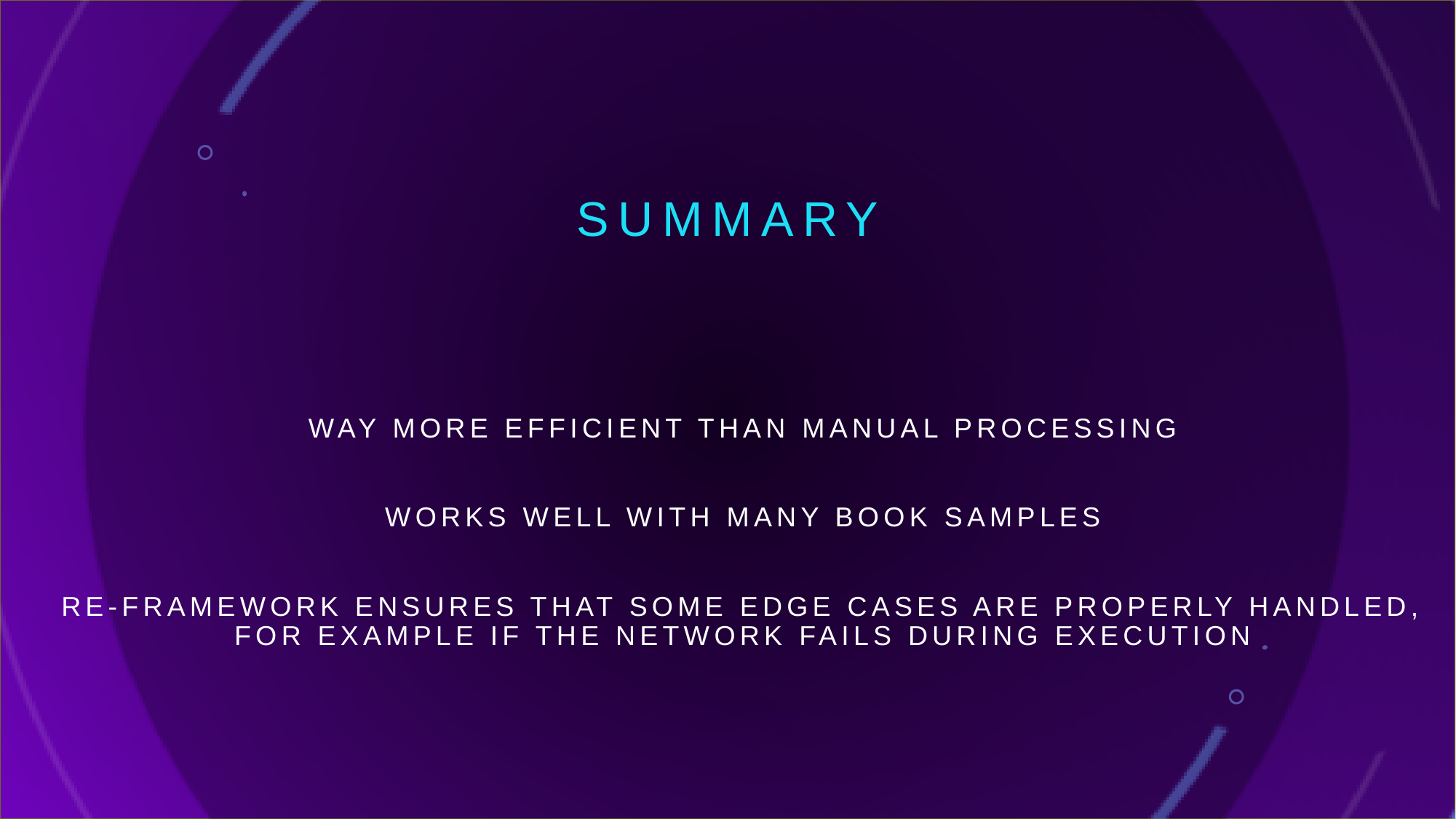

# Summary
Way more efficient than manual processing

Works well with many book samples

Re-Framework ensures that some edge cases are properly handled, for example if the network fails during execution